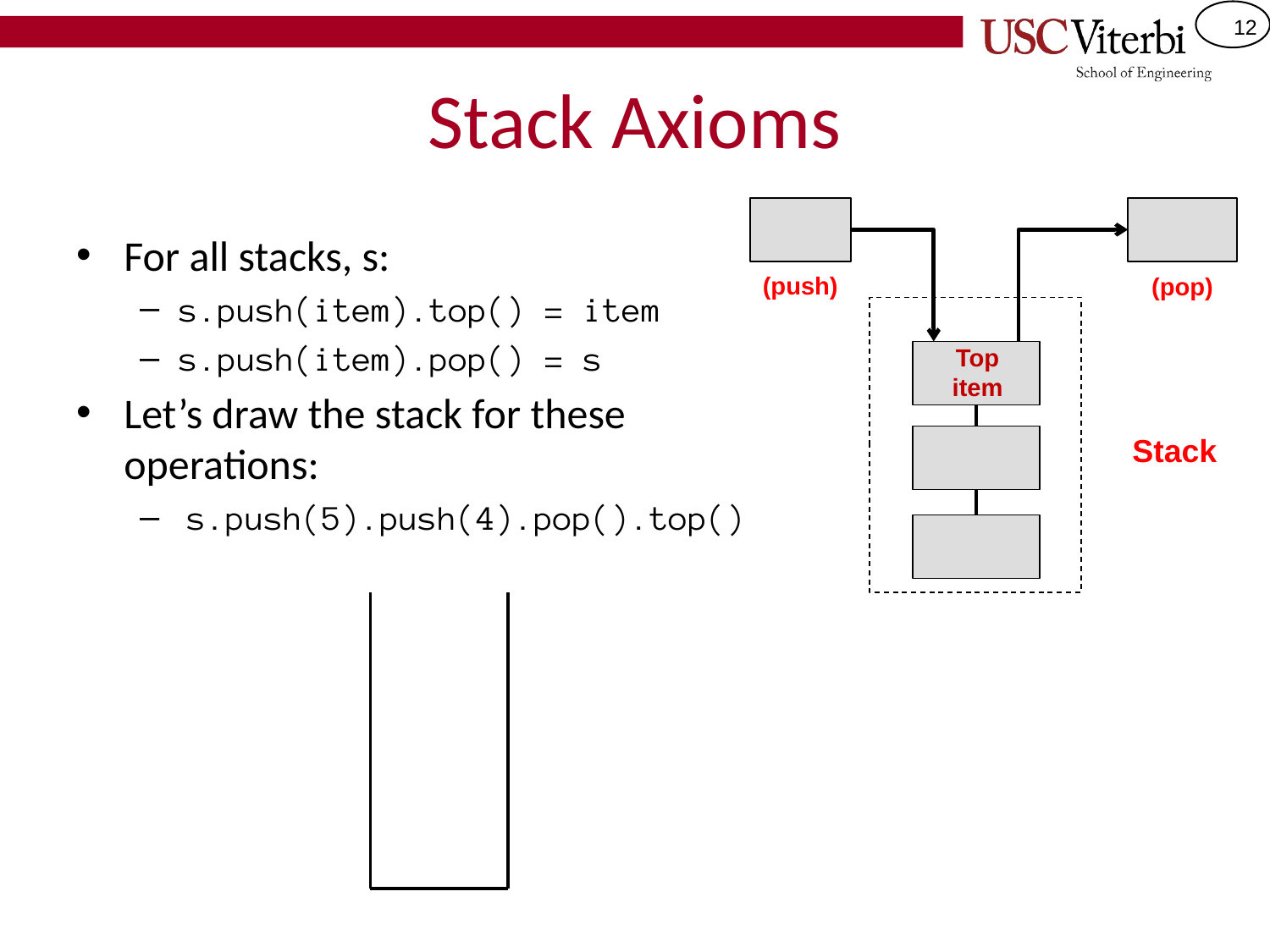

# Stack Axioms

For all stacks, s:
s.push(item).top() = item
s.push(item).pop() = s
Let’s draw the stack for these operations:
 s.push(5).push(4).pop().top()

(push)
(pop)

Top
item

Stack